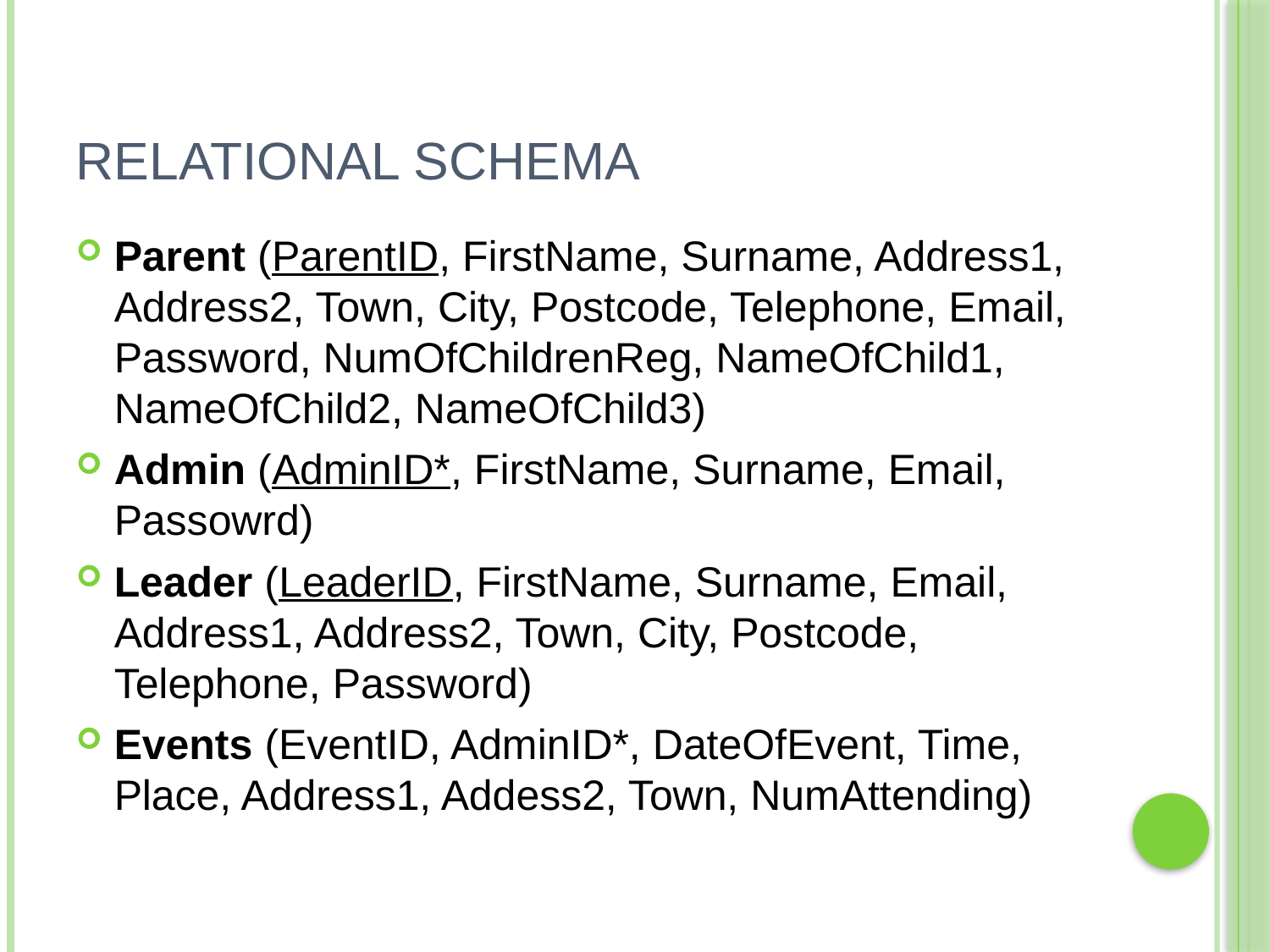

# Relational schema
Parent (ParentID, FirstName, Surname, Address1, Address2, Town, City, Postcode, Telephone, Email, Password, NumOfChildrenReg, NameOfChild1, NameOfChild2, NameOfChild3)
Admin (AdminID*, FirstName, Surname, Email, Passowrd)
Leader (LeaderID, FirstName, Surname, Email, Address1, Address2, Town, City, Postcode, Telephone, Password)
Events (EventID, AdminID*, DateOfEvent, Time, Place, Address1, Addess2, Town, NumAttending)